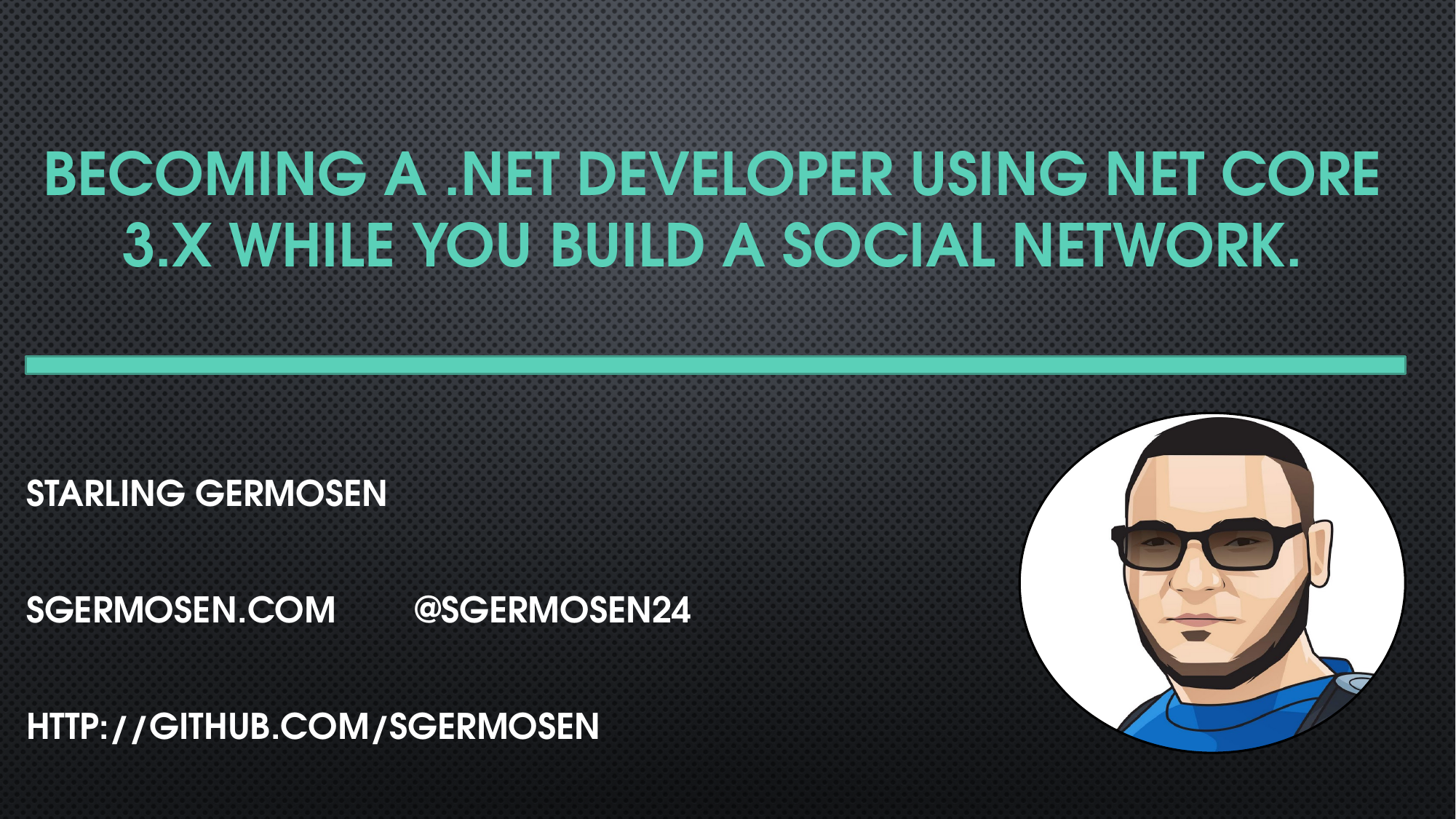

# Becoming a .net developer using net core 3.x while you build a social network.

Starling Germosen

sgermosen.com        @sgermosen24

http://GitHub.com/sgermosen